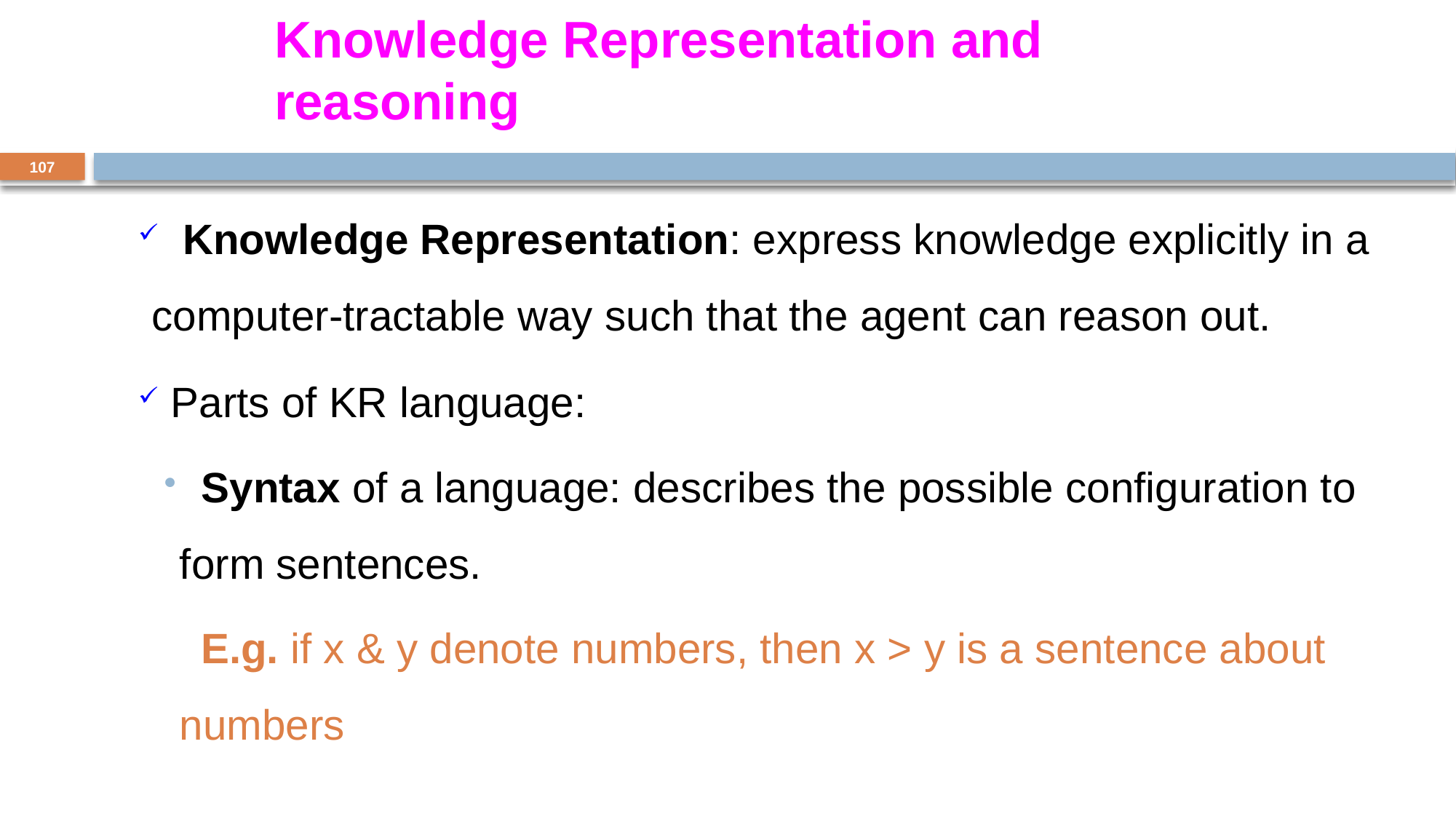

# Knowledge Representation and reasoning
107
  Knowledge Representation: express knowledge explicitly in a computer-tractable way such that the agent can reason out.
 Parts of KR language:
  Syntax of a language: describes the possible configuration to form sentences.
   E.g. if x & y denote numbers, then x > y is a sentence about numbers